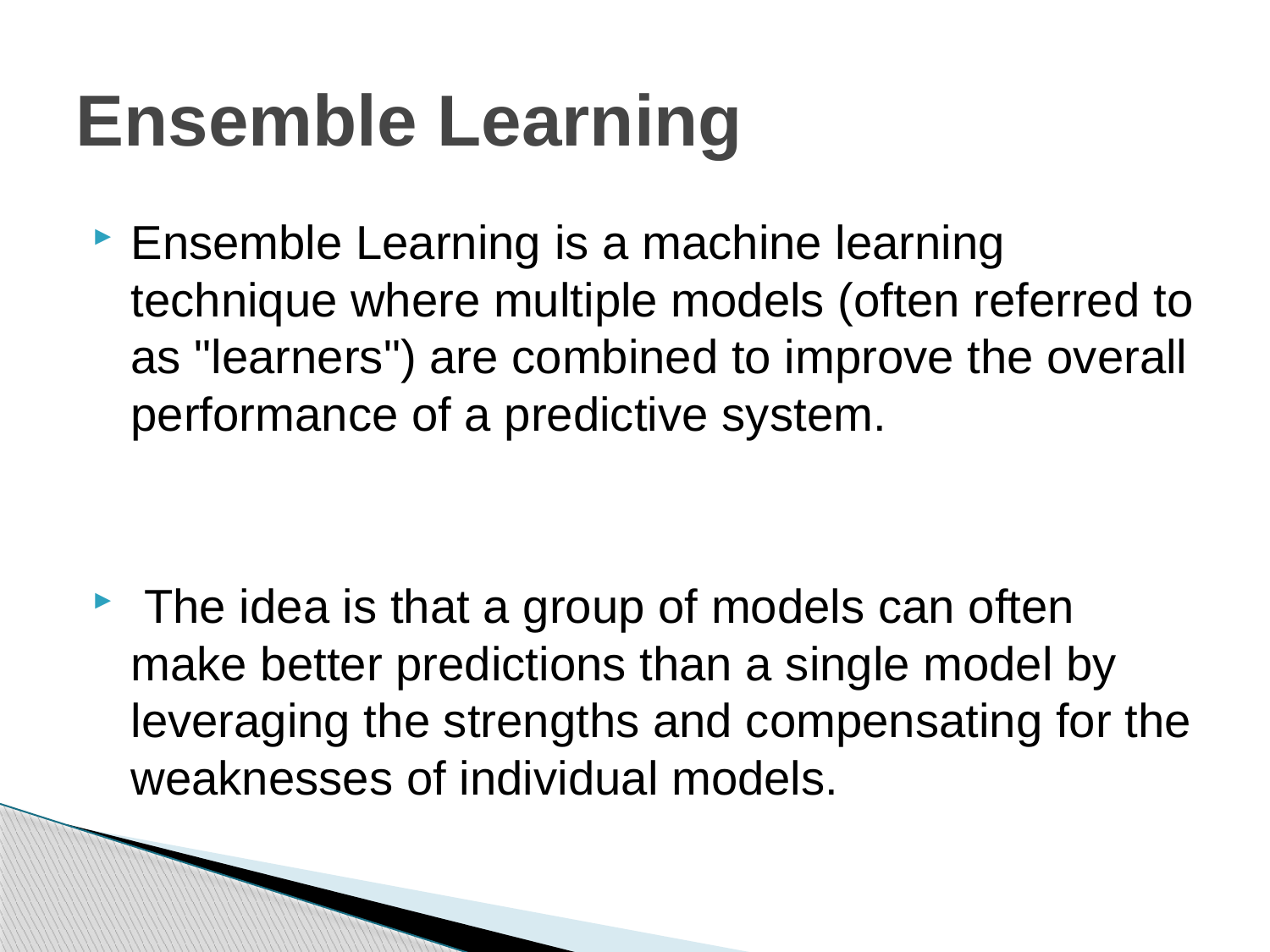

# Ensemble Learning
Ensemble Learning is a machine learning technique where multiple models (often referred to as "learners") are combined to improve the overall performance of a predictive system.

 The idea is that a group of models can often make better predictions than a single model by leveraging the strengths and compensating for the weaknesses of individual models.